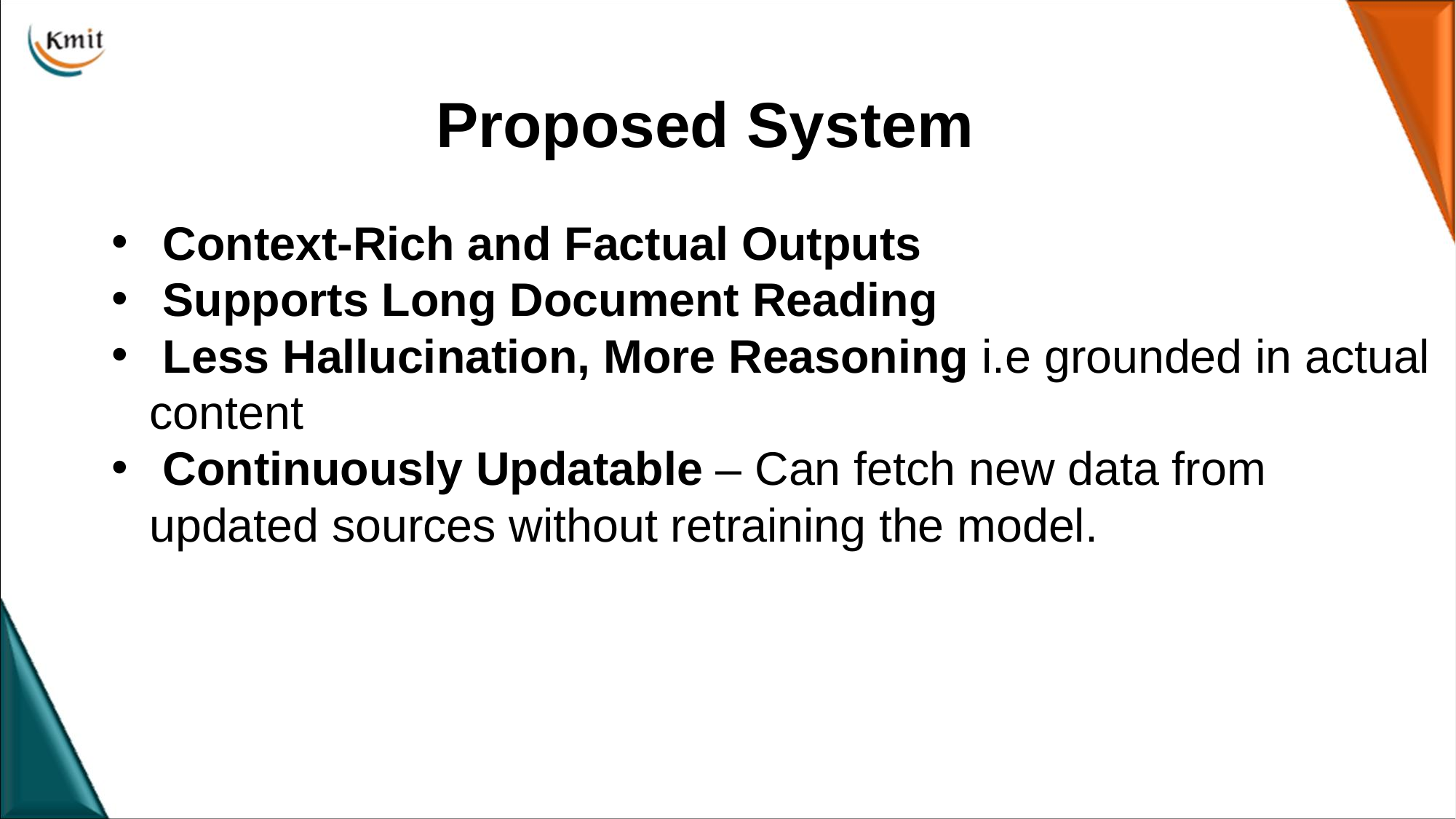

# Proposed System
 Context-Rich and Factual Outputs
 Supports Long Document Reading
 Less Hallucination, More Reasoning i.e grounded in actual content
 Continuously Updatable – Can fetch new data from updated sources without retraining the model.